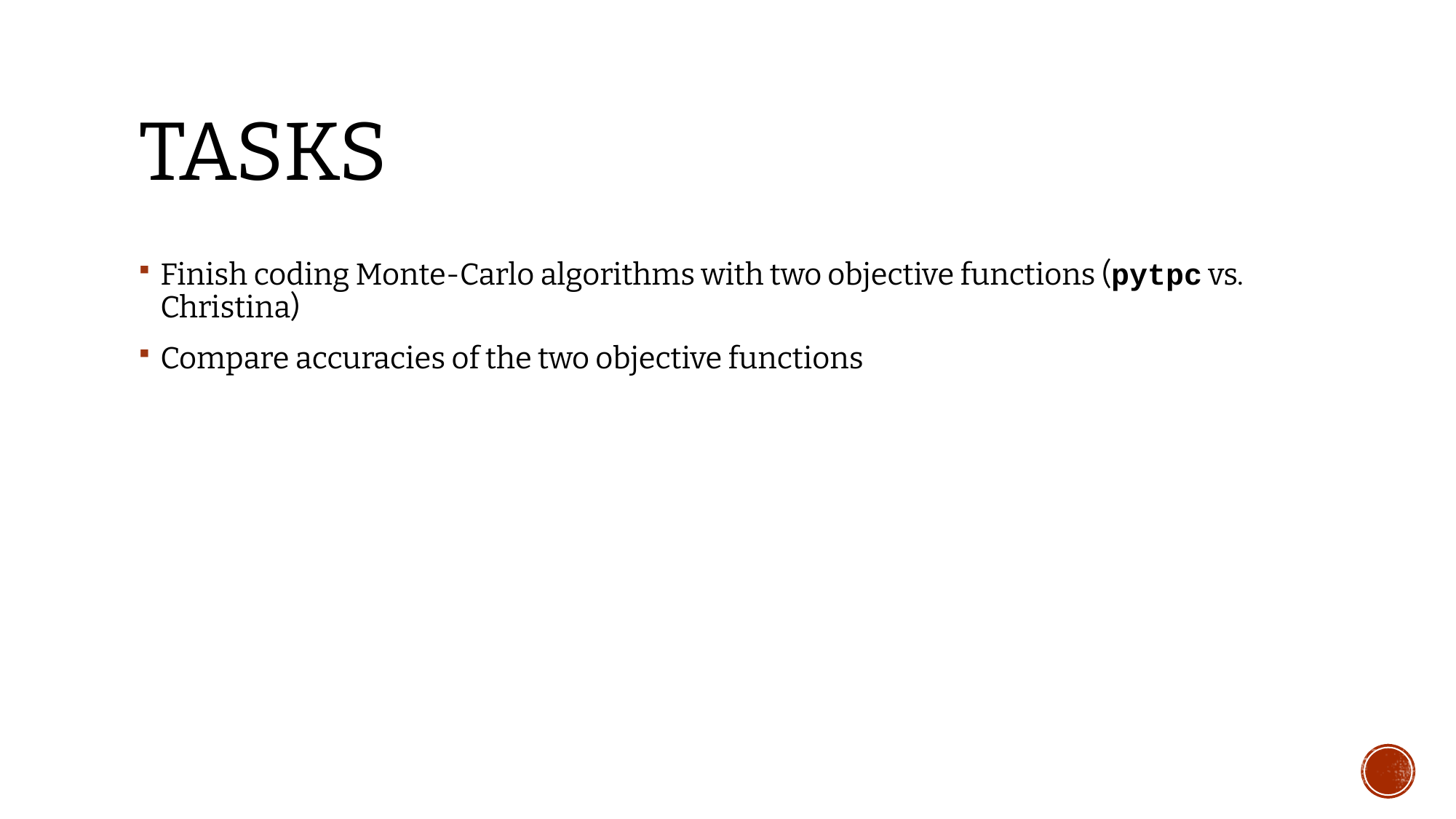

# tasks
Finish coding Monte-Carlo algorithms with two objective functions (pytpc vs. Christina)
Compare accuracies of the two objective functions